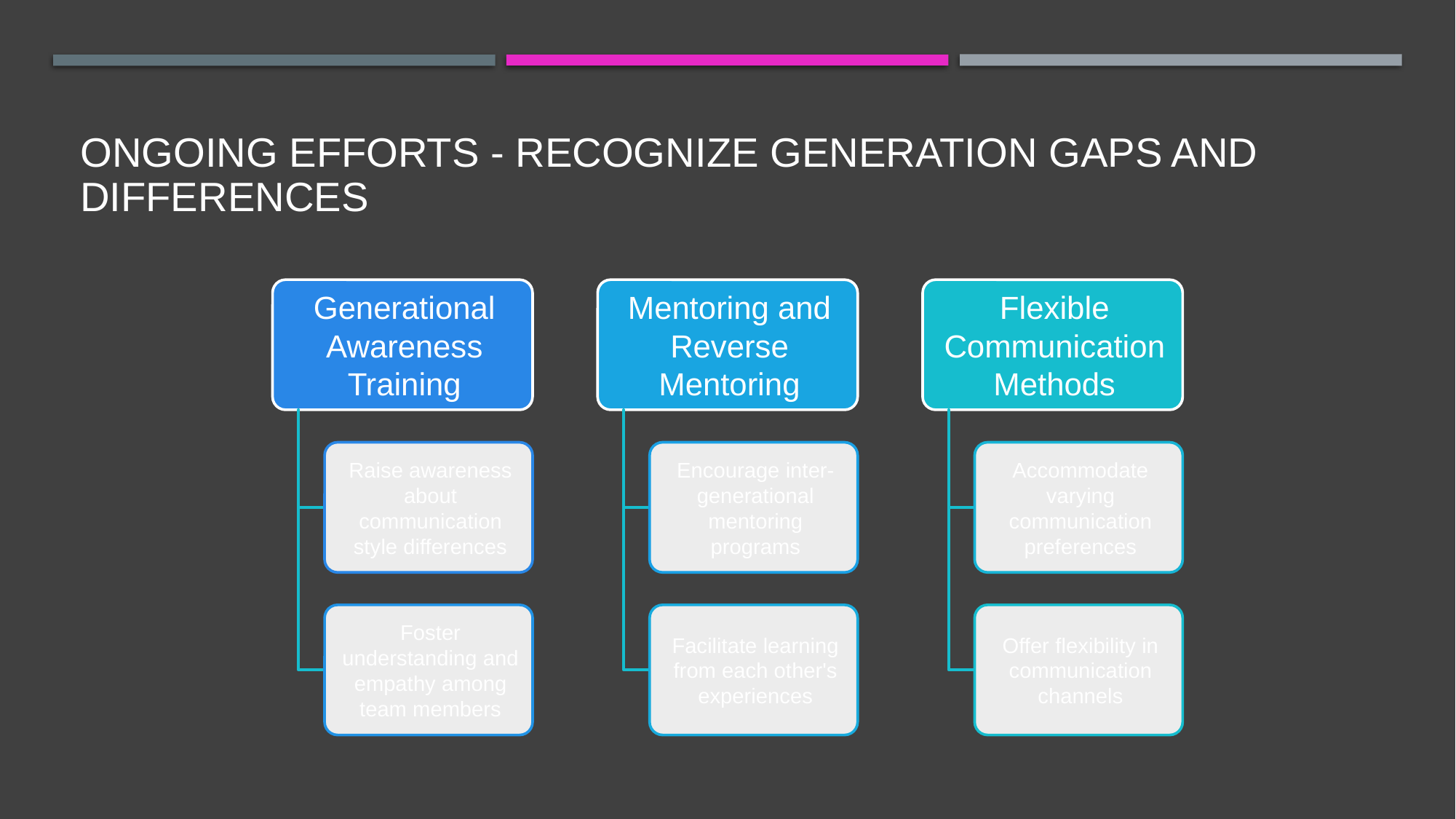

# Ongoing Efforts - Recognize Generation Gaps and Differences
Generational Awareness Training
Raise awareness about communication style differences
Foster understanding and empathy among team members
Mentoring and Reverse Mentoring
Encourage inter-generational mentoring programs
Facilitate learning from each other's experiences
Flexible Communication Methods
Accommodate varying communication preferences
Offer flexibility in communication channels